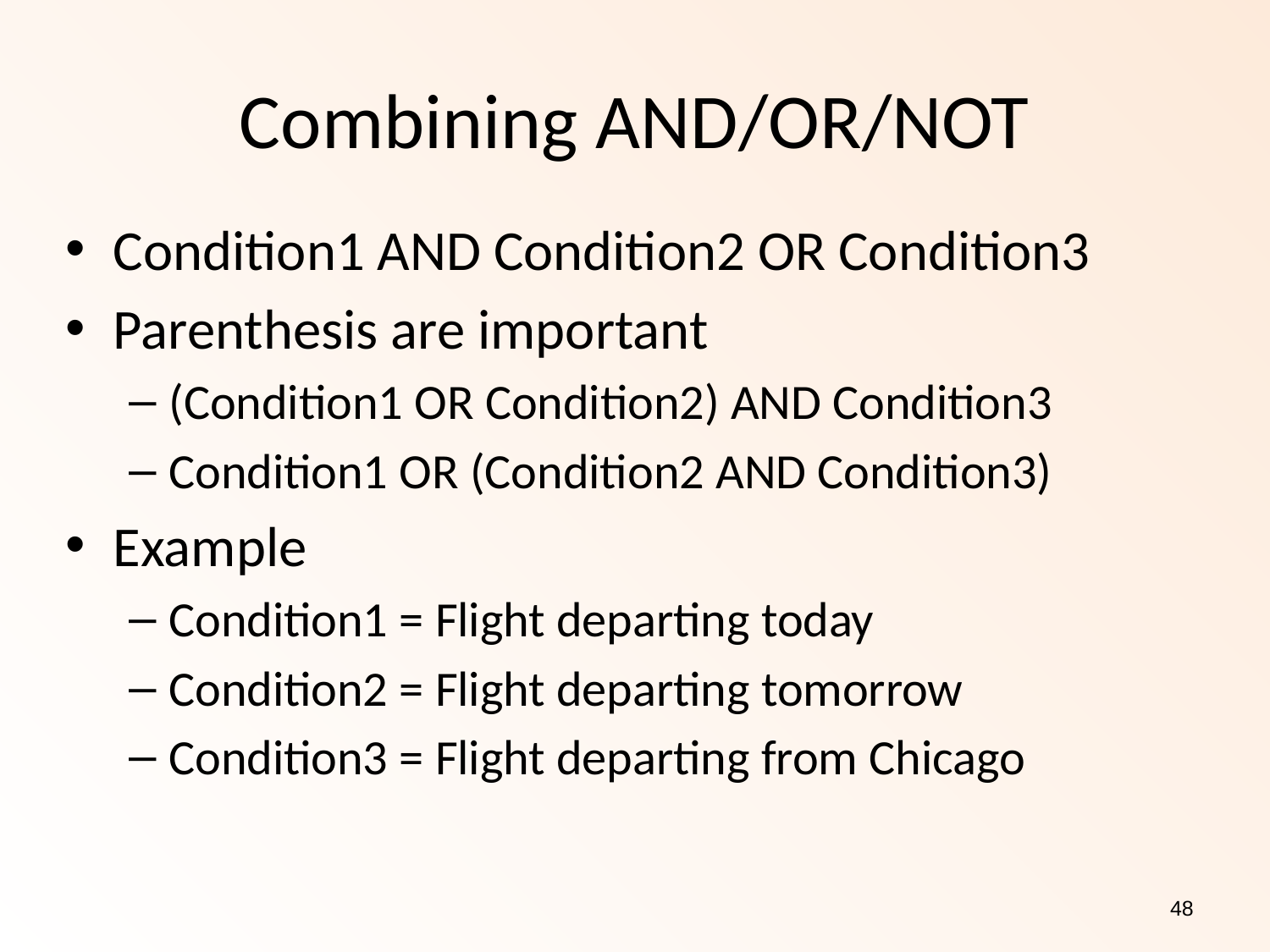

# Combining AND/OR/NOT
Condition1 AND Condition2 OR Condition3
Parenthesis are important
(Condition1 OR Condition2) AND Condition3
Condition1 OR (Condition2 AND Condition3)
Example
Condition1 = Flight departing today
Condition2 = Flight departing tomorrow
Condition3 = Flight departing from Chicago

48